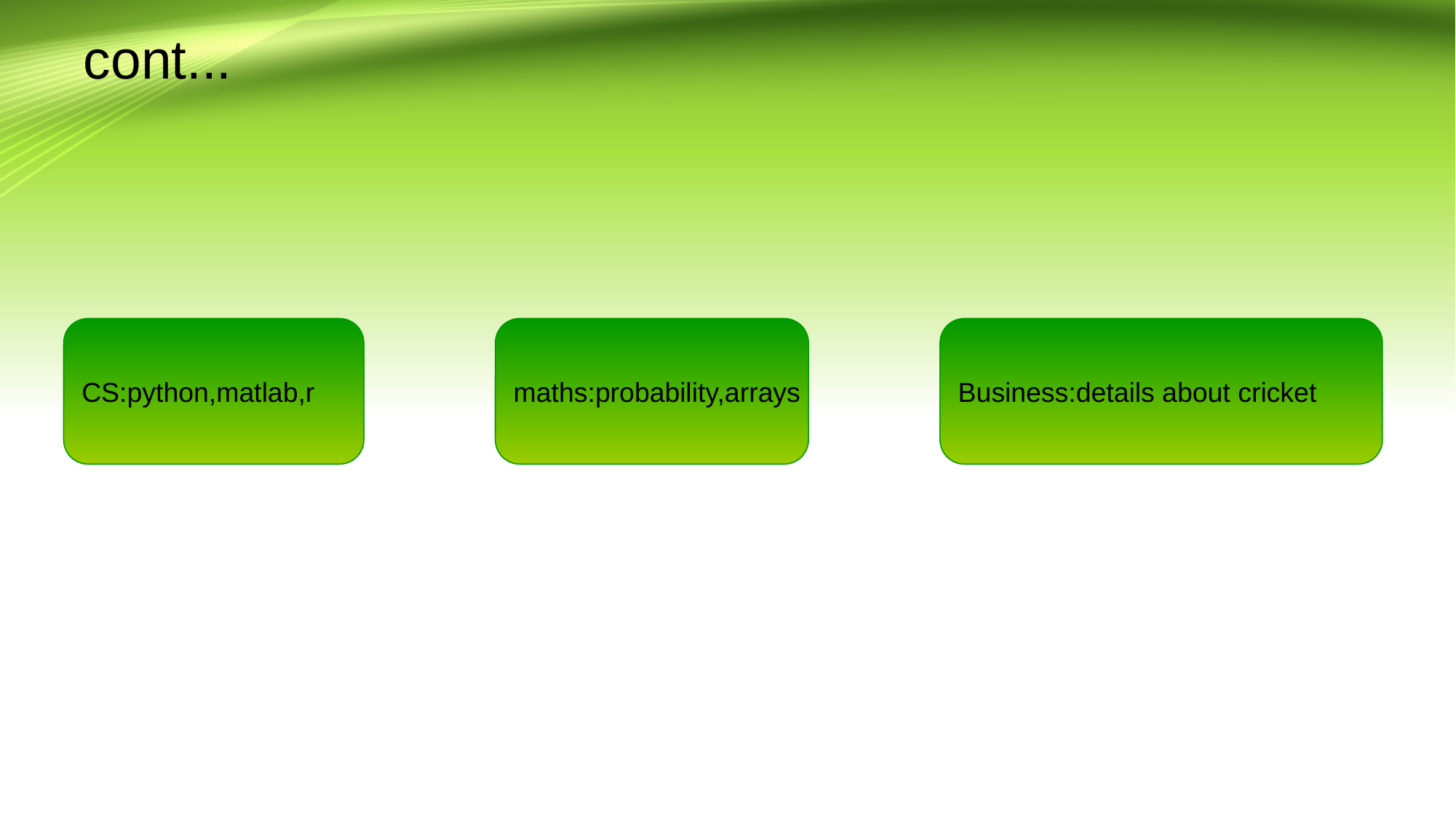

# cont...
CS:python,matlab,r
maths:probability,arrays
Business:details about cricket